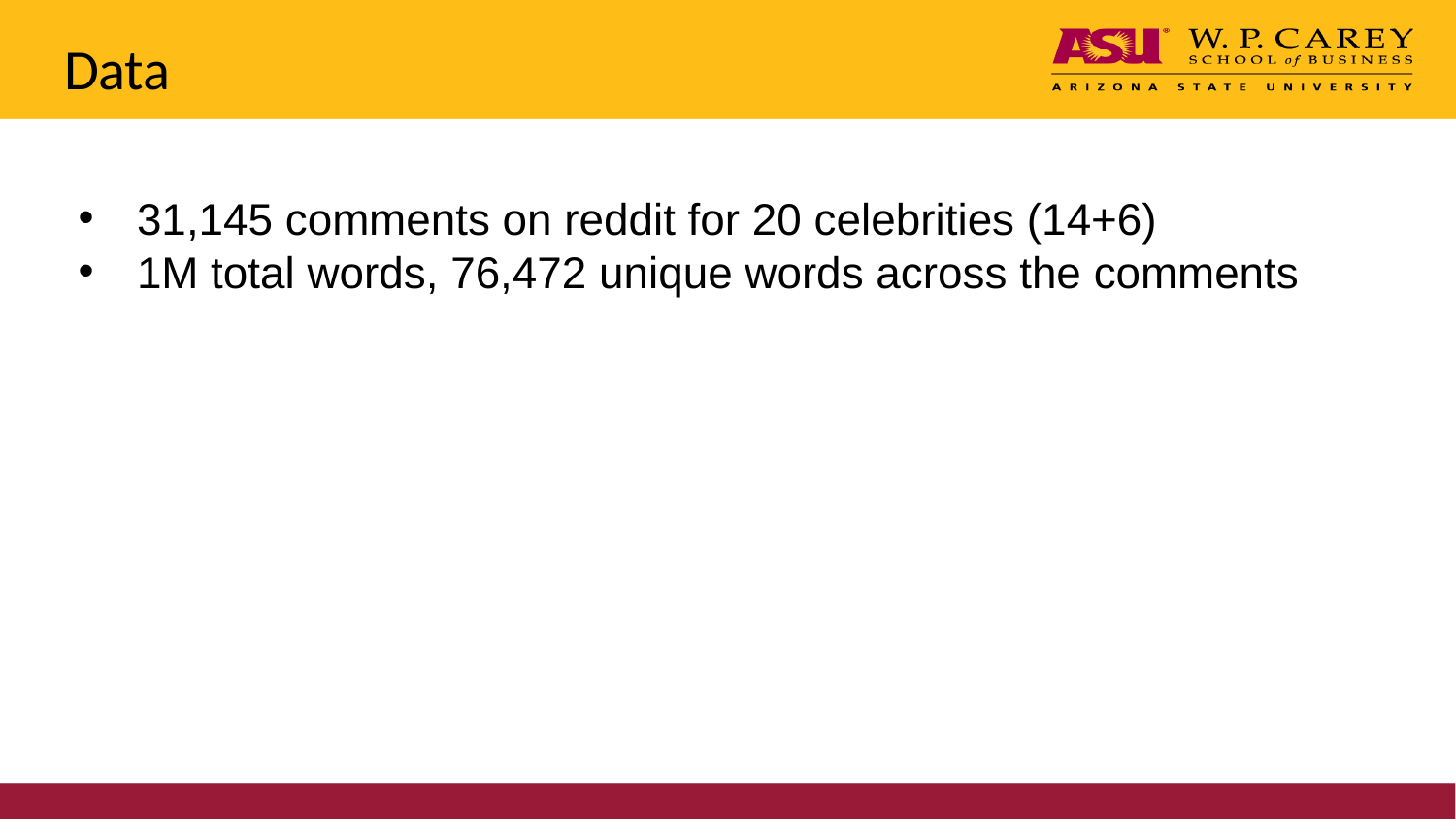

# Data
31,145 comments on reddit for 20 celebrities (14+6)
1M total words, 76,472 unique words across the comments